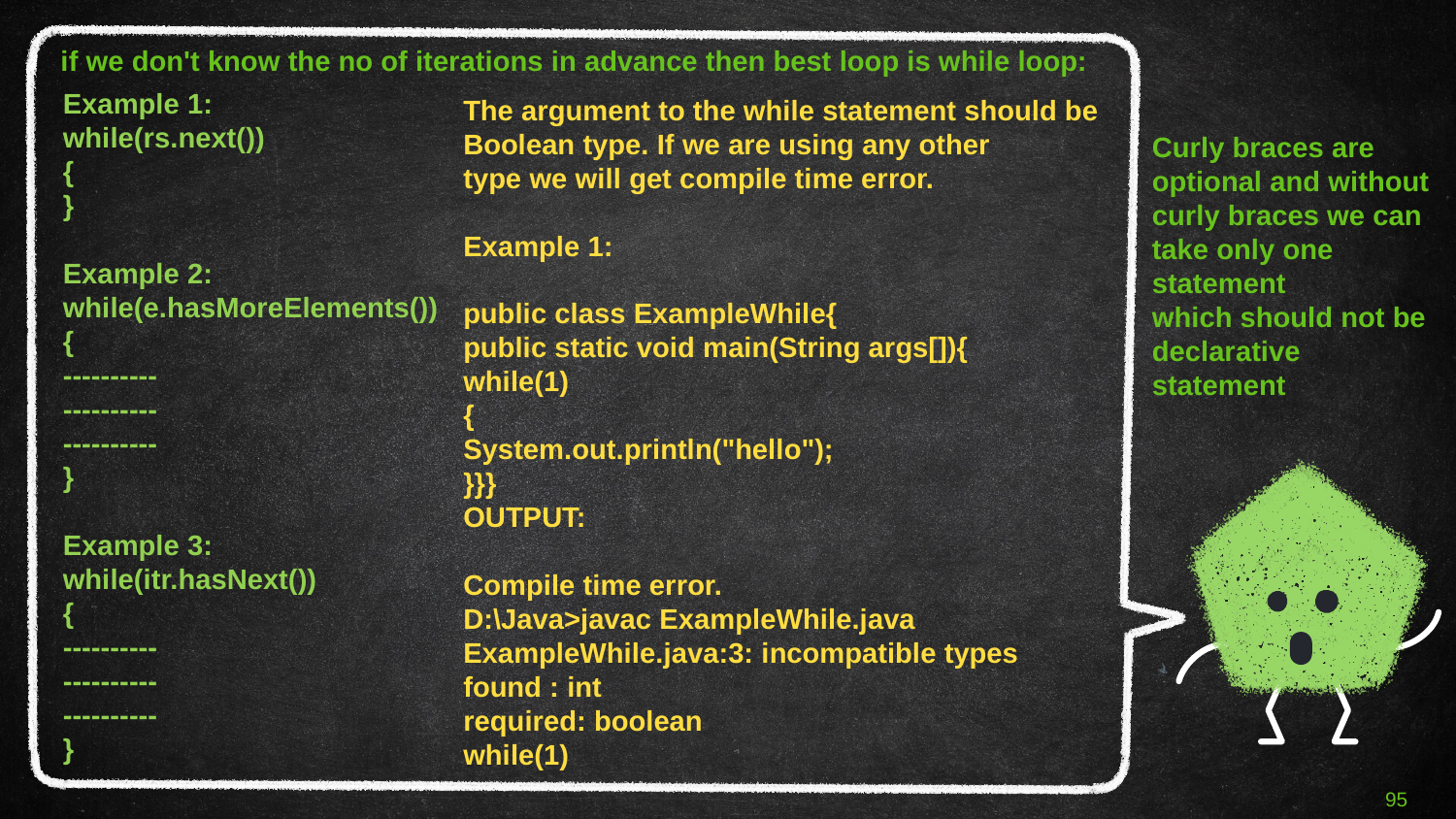

if we don't know the no of iterations in advance then best loop is while loop:
Example 1:
while(rs.next())
{
}

Example 2:
while(e.hasMoreElements())
{
----------
----------
----------
}

Example 3:
while(itr.hasNext())
{
----------
----------
----------
}
The argument to the while statement should be Boolean type. If we are using any other
type we will get compile time error.

Example 1:

public class ExampleWhile{
public static void main(String args[]){
while(1)
{
System.out.println("hello");
}}}
OUTPUT:

Compile time error.
D:\Java>javac ExampleWhile.java
ExampleWhile.java:3: incompatible types
found : int
required: boolean
while(1)
Curly braces are optional and without curly braces we can take only one statement
which should not be declarative statement
95